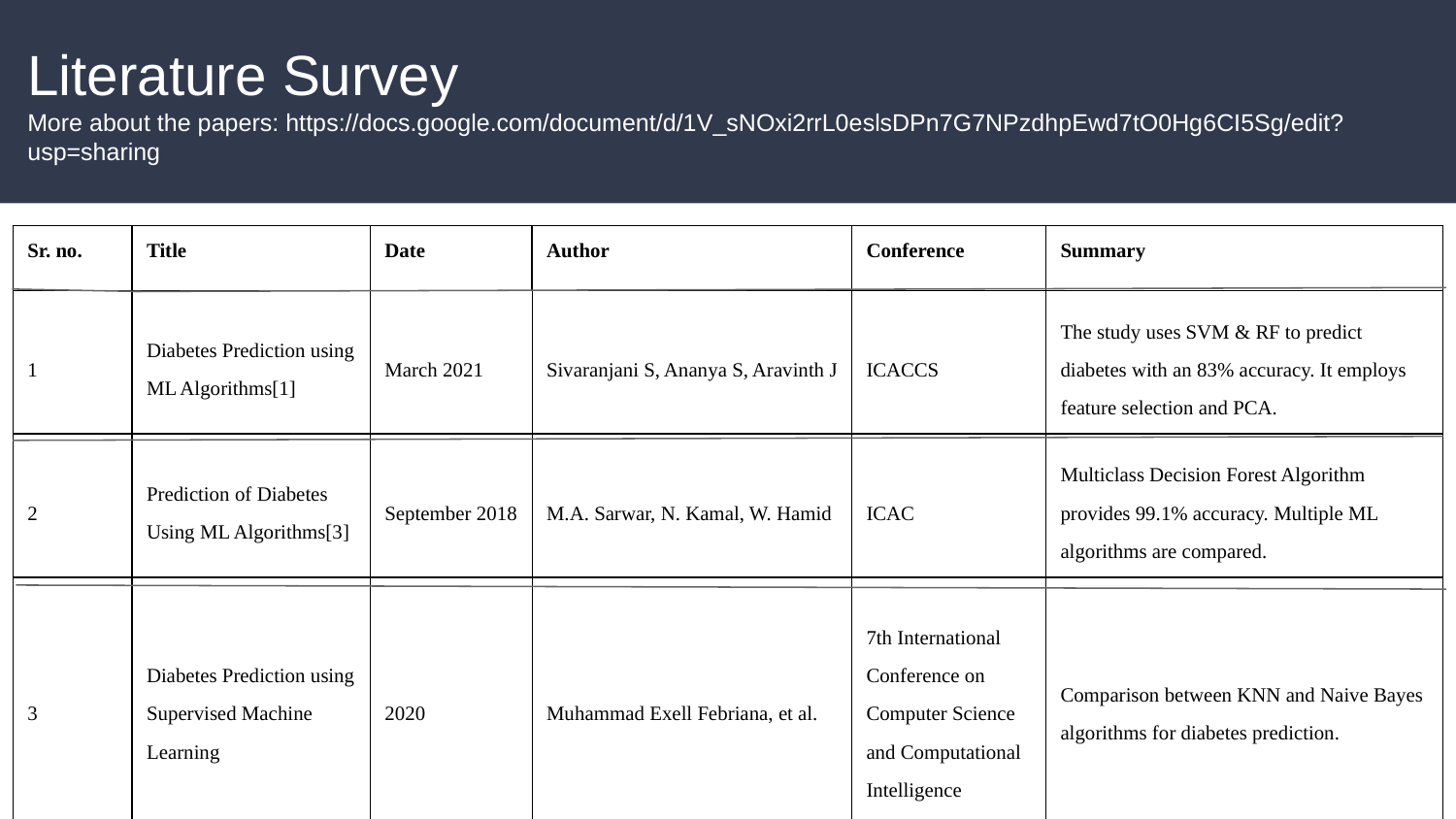

# Literature Survey
More about the papers: https://docs.google.com/document/d/1V_sNOxi2rrL0eslsDPn7G7NPzdhpEwd7tO0Hg6CI5Sg/edit?usp=sharing

| Sr. no. | Title | Date | Author | Conference | Summary |
| --- | --- | --- | --- | --- | --- |
| 1 | Diabetes Prediction using ML Algorithms[1] | March 2021 | Sivaranjani S, Ananya S, Aravinth J | ICACCS | The study uses SVM & RF to predict diabetes with an 83% accuracy. It employs feature selection and PCA. |
| 2 | Prediction of Diabetes Using ML Algorithms[3] | September 2018 | M.A. Sarwar, N. Kamal, W. Hamid | ICAC | Multiclass Decision Forest Algorithm provides 99.1% accuracy. Multiple ML algorithms are compared. |
| 3 | Diabetes Prediction using Supervised Machine Learning | 2020 | Muhammad Exell Febriana, et al. | 7th International Conference on Computer Science and Computational Intelligence | Comparison between KNN and Naive Bayes algorithms for diabetes prediction. |